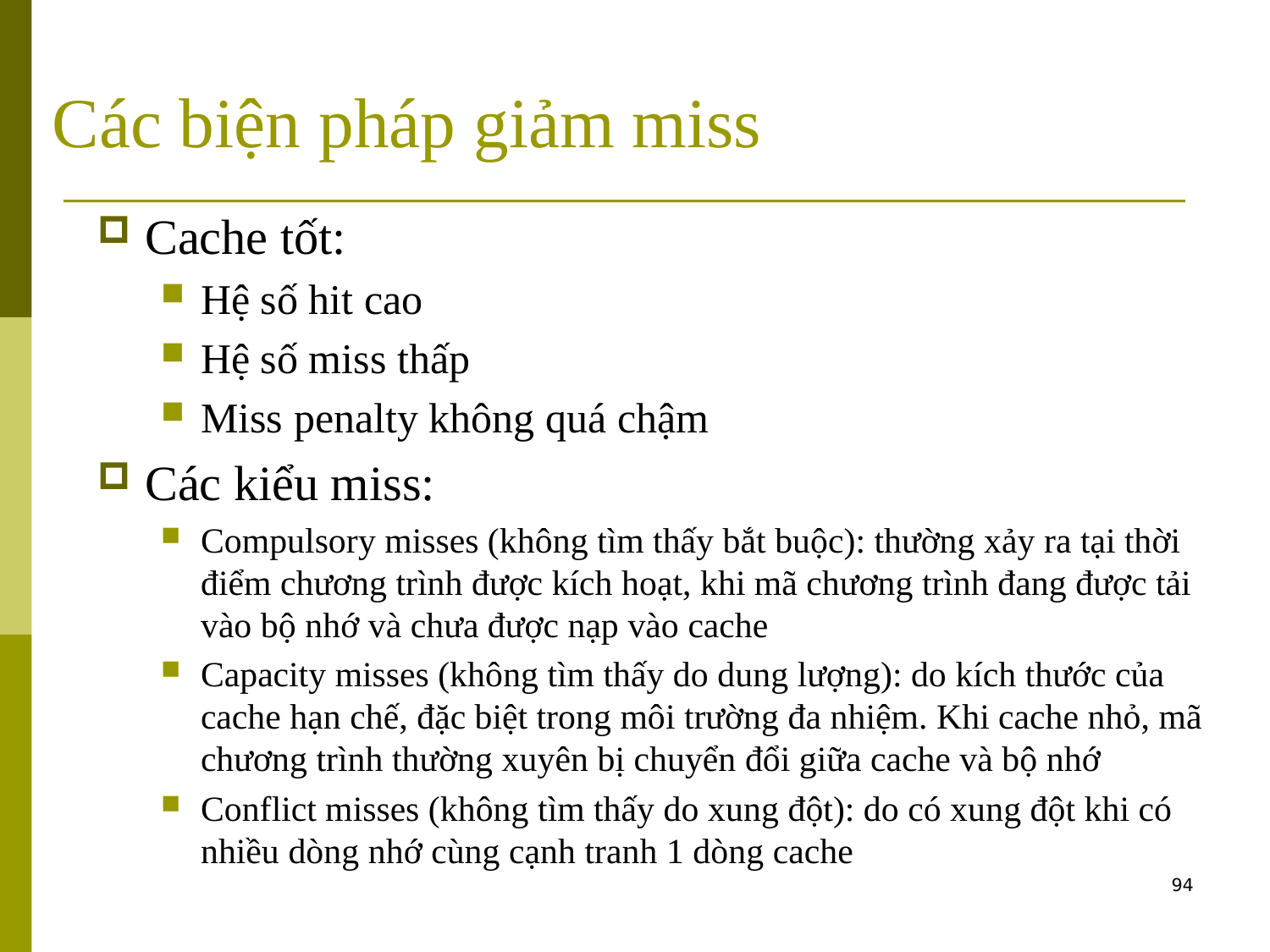

# Các biện pháp giảm miss
Cache tốt:
Hệ số hit cao
Hệ số miss thấp
Miss penalty không quá chậm
Các kiểu miss:
Compulsory misses (không tìm thấy bắt buộc): thường xảy ra tại thời điểm chương trình được kích hoạt, khi mã chương trình đang được tải vào bộ nhớ và chưa được nạp vào cache
Capacity misses (không tìm thấy do dung lượng): do kích thước của cache hạn chế, đặc biệt trong môi trường đa nhiệm. Khi cache nhỏ, mã chương trình thường xuyên bị chuyển đổi giữa cache và bộ nhớ
Conflict misses (không tìm thấy do xung đột): do có xung đột khi có nhiều dòng nhớ cùng cạnh tranh 1 dòng cache

94